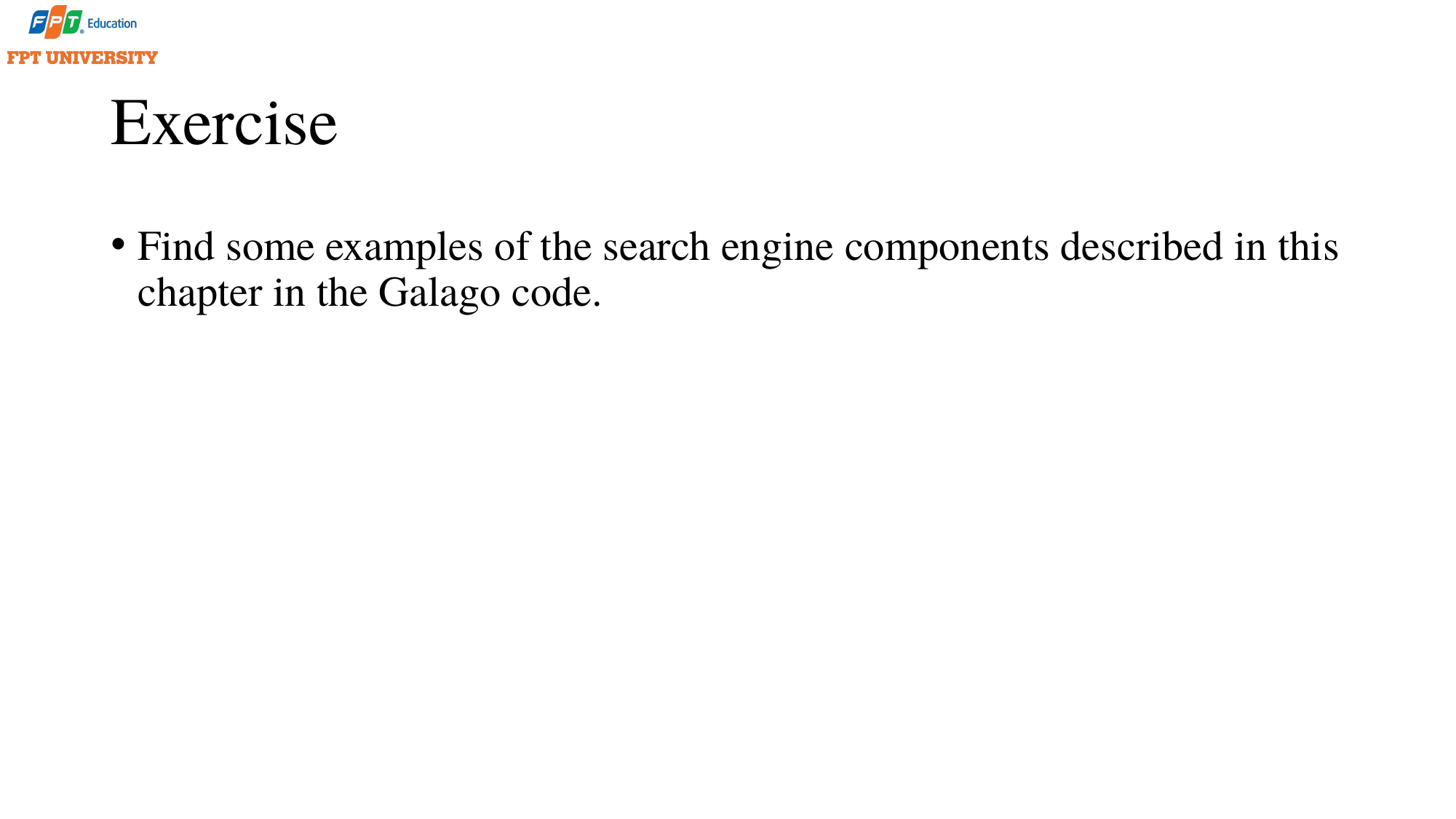

# Exercise
Find some examples of the search engine components described in this chapter in the Galago code.